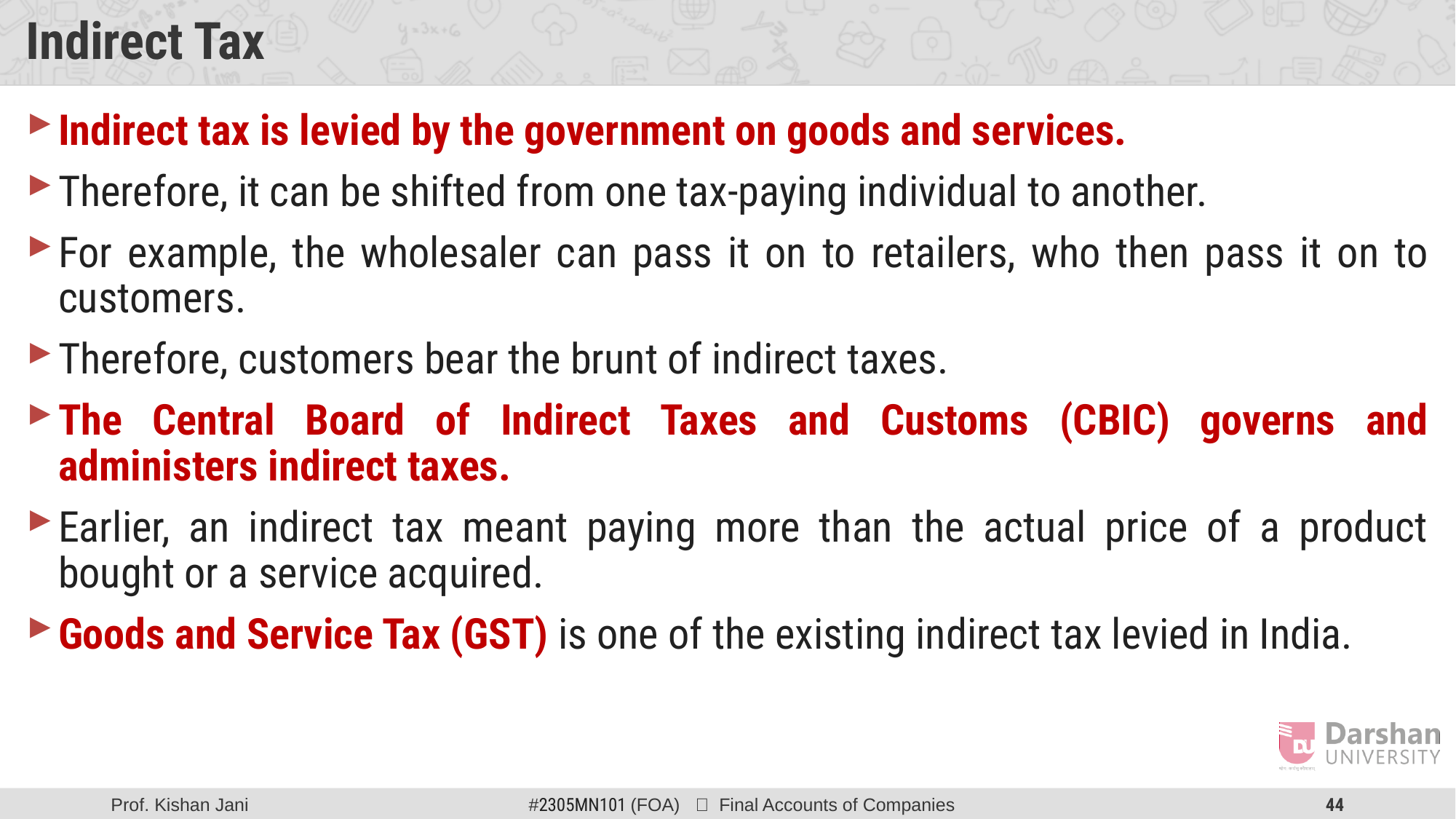

# Indirect Tax
Indirect tax is levied by the government on goods and services.
Therefore, it can be shifted from one tax-paying individual to another.
For example, the wholesaler can pass it on to retailers, who then pass it on to customers.
Therefore, customers bear the brunt of indirect taxes.
The Central Board of Indirect Taxes and Customs (CBIC) governs and administers indirect taxes.
Earlier, an indirect tax meant paying more than the actual price of a product bought or a service acquired.
Goods and Service Tax (GST) is one of the existing indirect tax levied in India.